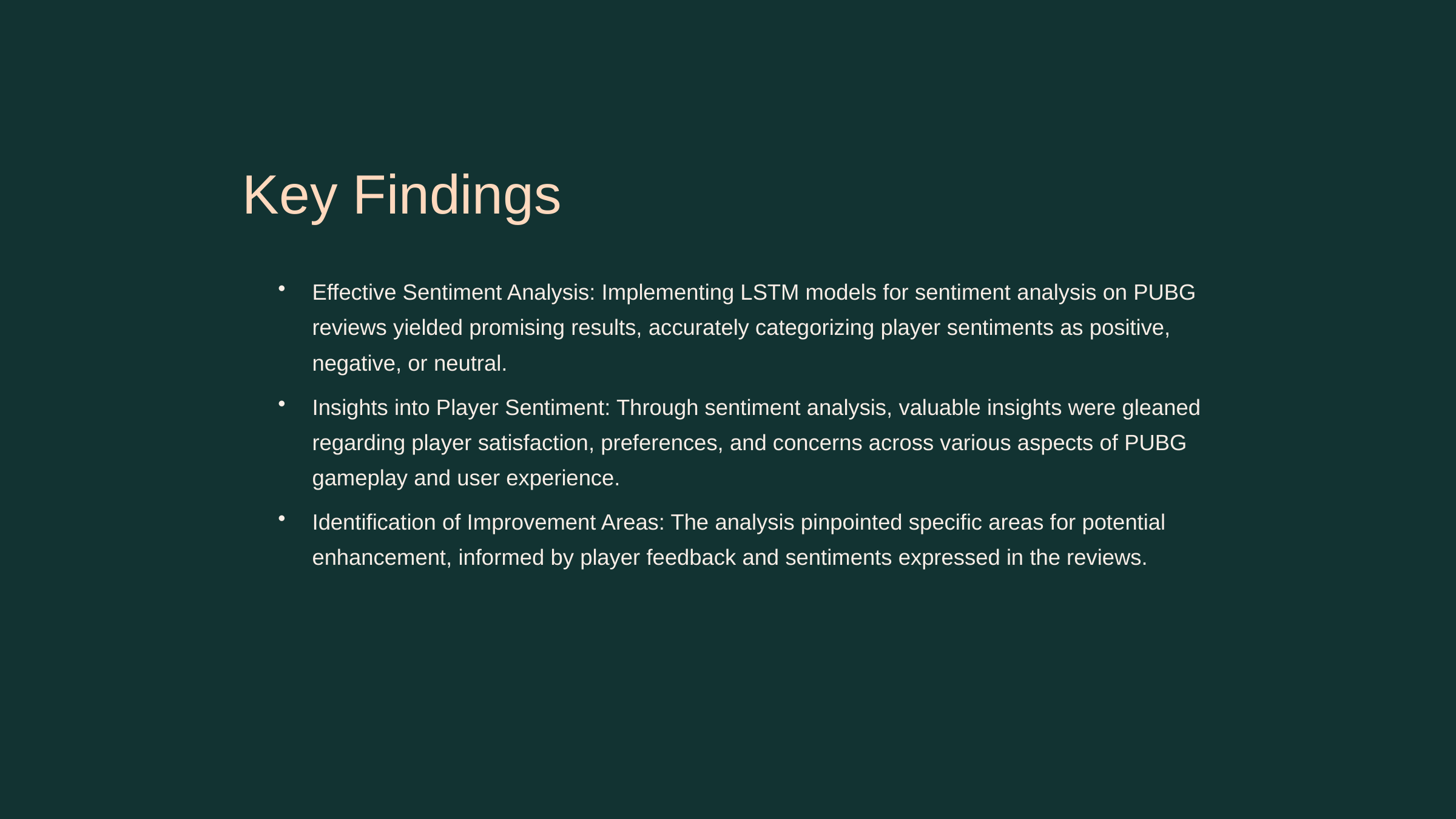

Key Findings
Effective Sentiment Analysis: Implementing LSTM models for sentiment analysis on PUBG reviews yielded promising results, accurately categorizing player sentiments as positive, negative, or neutral.
Insights into Player Sentiment: Through sentiment analysis, valuable insights were gleaned regarding player satisfaction, preferences, and concerns across various aspects of PUBG gameplay and user experience.
Identification of Improvement Areas: The analysis pinpointed specific areas for potential enhancement, informed by player feedback and sentiments expressed in the reviews.